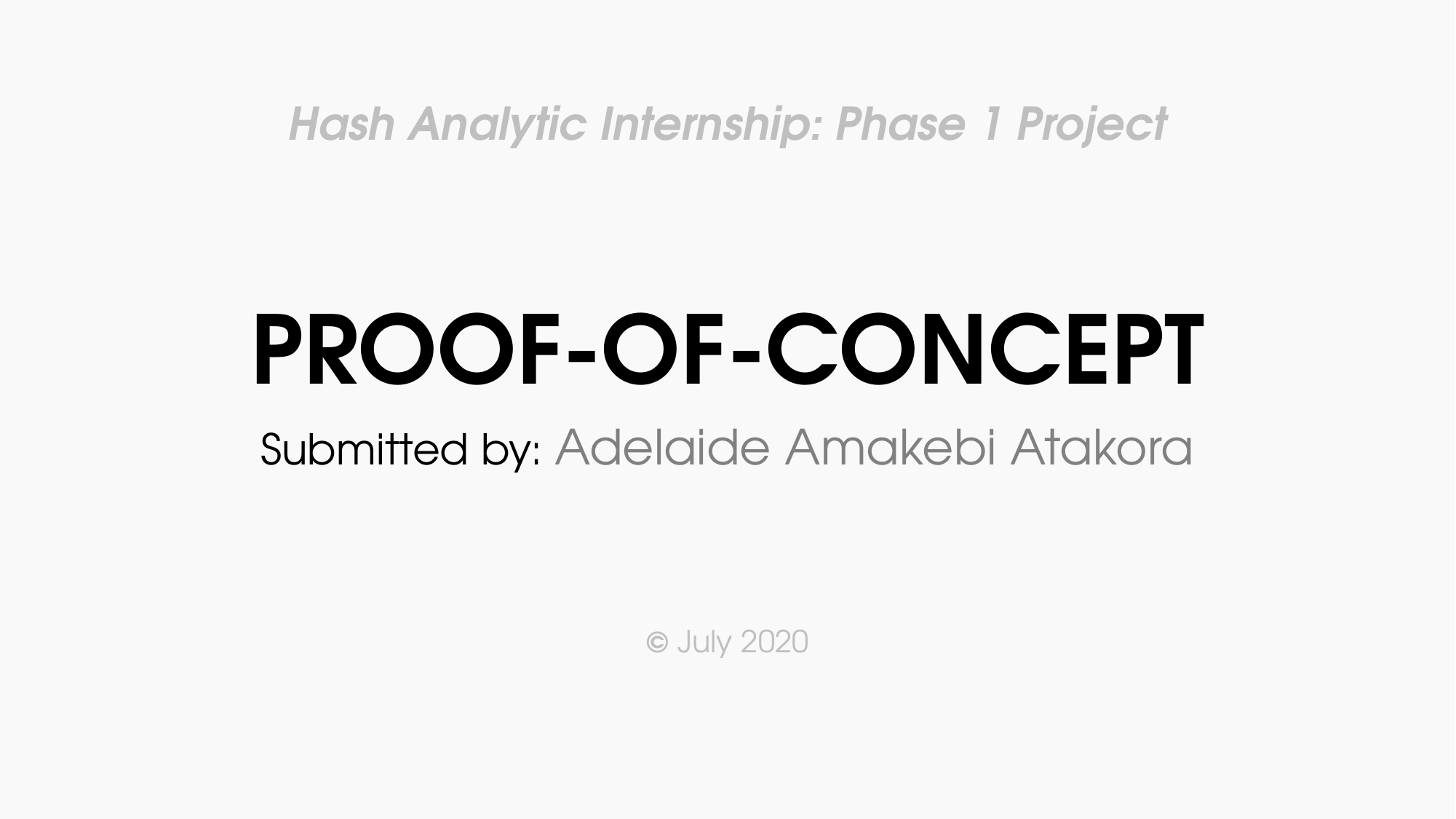

# Hash Analytic Internship: Phase 1 Project PROOF-OF-CONCEPT
Submitted by: Adelaide Amakebi Atakora

© July 2020